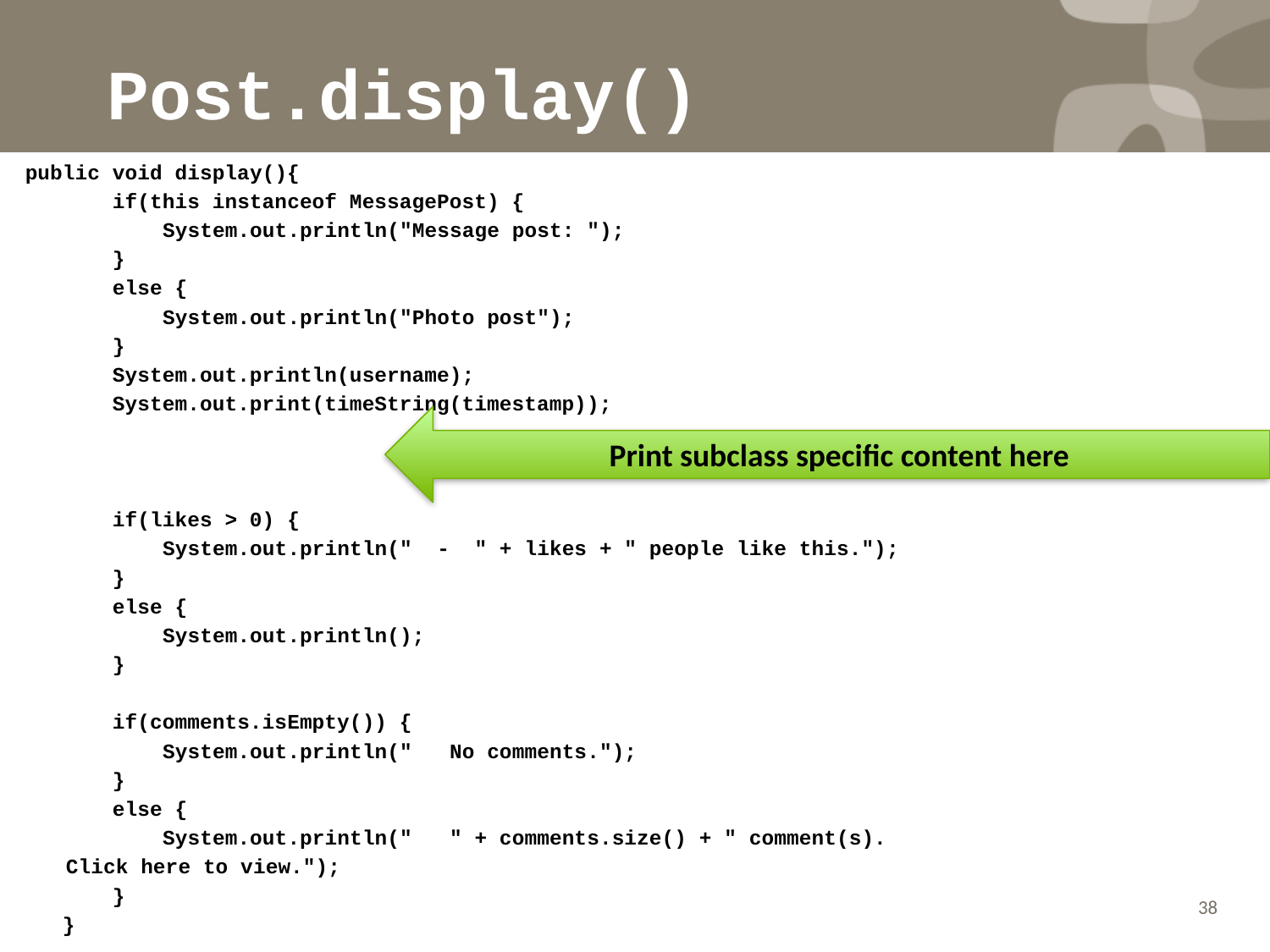

# Post.display()
 public void display(){
        if(this instanceof MessagePost) {
            System.out.println("Message post: ");
        }
        else {
            System.out.println("Photo post");
        }
        System.out.println(username);
        System.out.print(timeString(timestamp));

        if(likes > 0) {
            System.out.println("  -  " + likes + " people like this.");
        }
        else {
            System.out.println();
        }

        if(comments.isEmpty()) {
            System.out.println("   No comments.");
        }
        else {
            System.out.println("   " + comments.size() + " comment(s).
														Click here to view.");
        }
    }
Print subclass specific content here
38